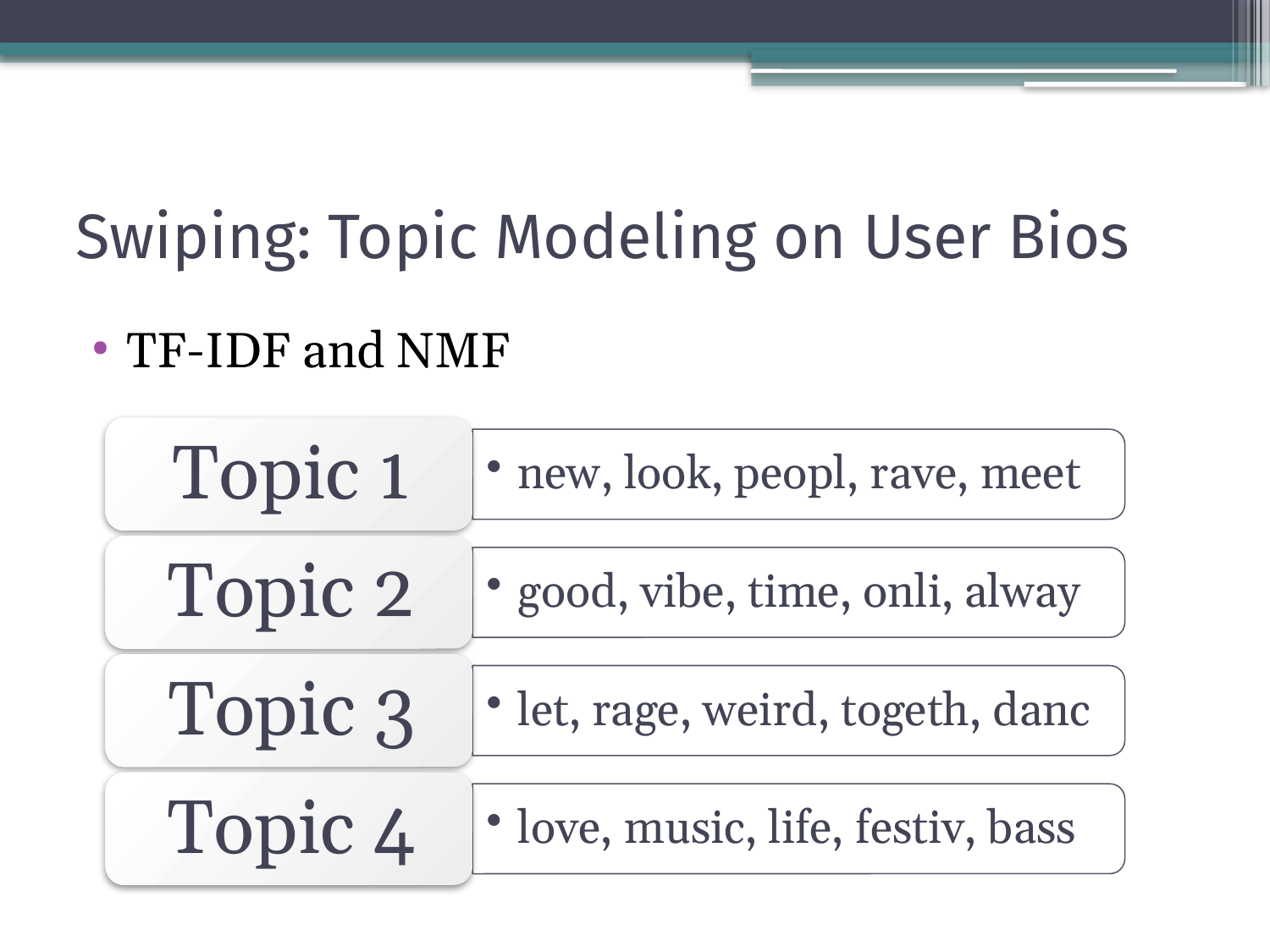

# Swiping: Topic Modeling on User Bios
TF-IDF and NMF
new, look, peopl, rave, meet
Topic 1
good, vibe, time, onli, alway
Topic 2
let, rage, weird, togeth, danc
Topic 3
love, music, life, festiv, bass
Topic 4